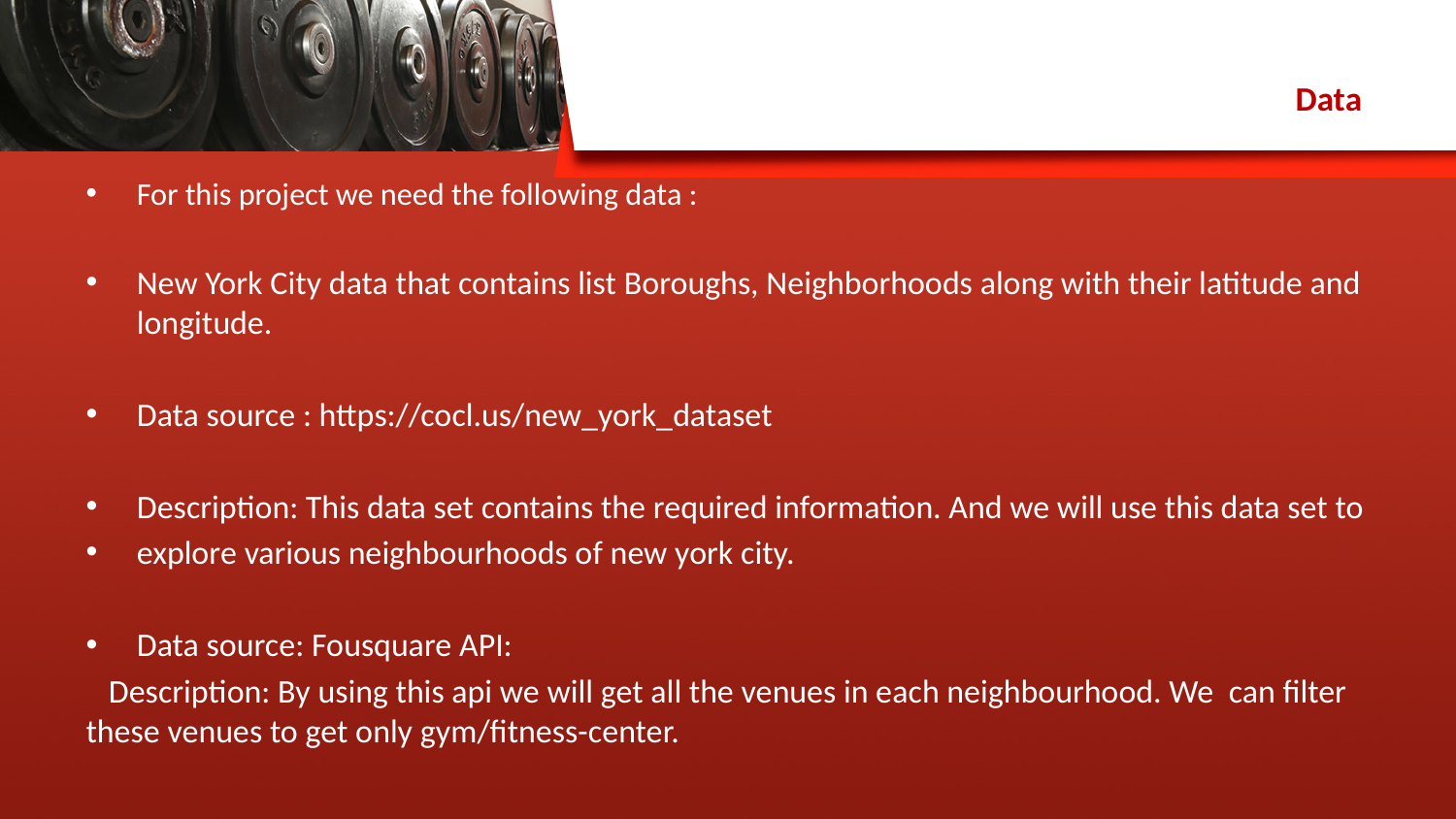

# Data
For this project we need the following data :

New York City data that contains list Boroughs, Neighborhoods along with their latitude and longitude.

Data source : https://cocl.us/new_york_dataset

Description: This data set contains the required information. And we will use this data set to
explore various neighbourhoods of new york city.

Data source: Fousquare API:
   Description: By using this api we will get all the venues in each neighbourhood. We  can filter these venues to get only gym/fitness-center.